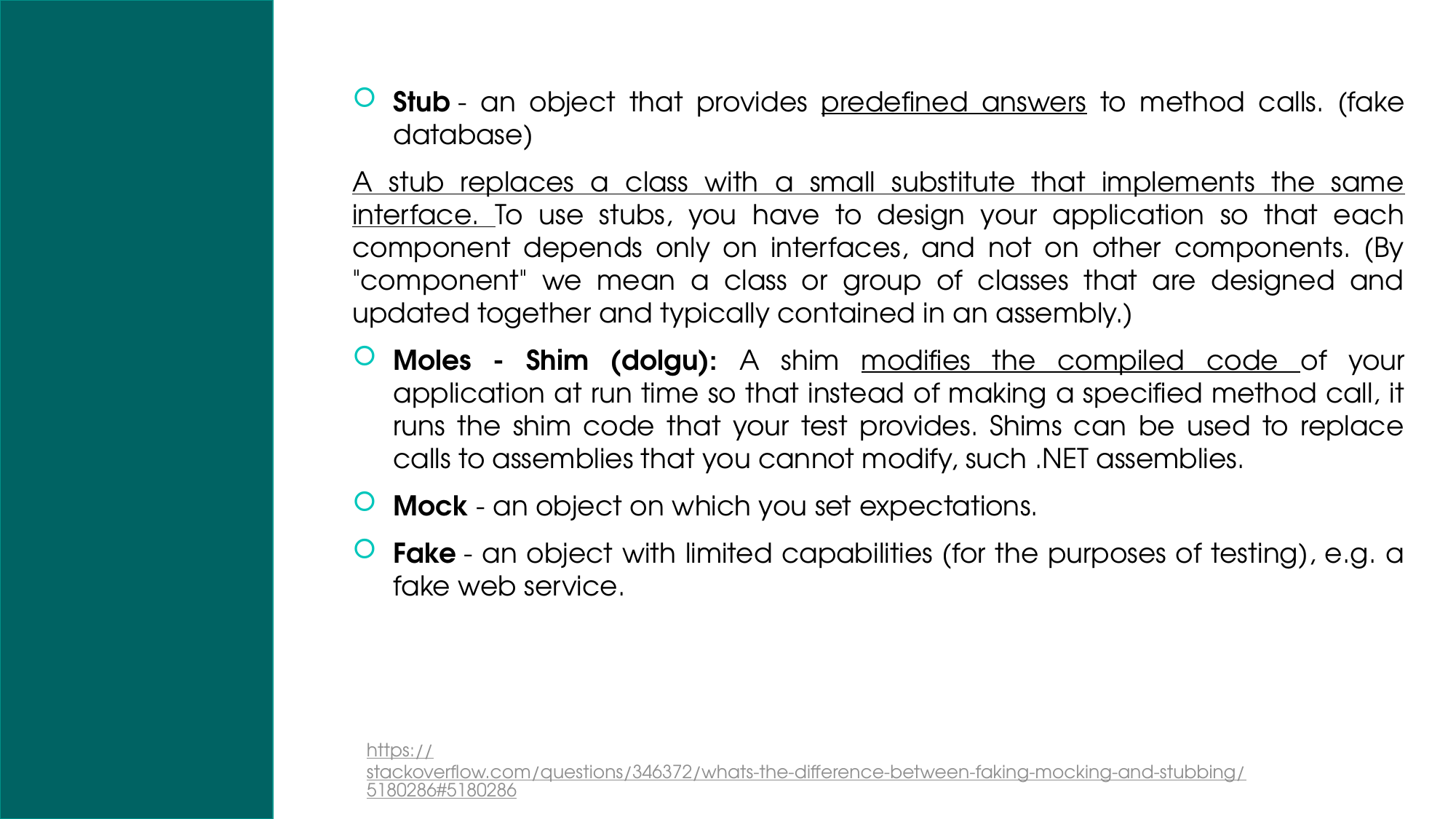

Stub - an object that provides predefined answers to method calls. (fake database)
A stub replaces a class with a small substitute that implements the same interface. To use stubs, you have to design your application so that each component depends only on interfaces, and not on other components. (By "component" we mean a class or group of classes that are designed and updated together and typically contained in an assembly.)
Moles - Shim (dolgu): A shim modifies the compiled code of your application at run time so that instead of making a specified method call, it runs the shim code that your test provides. Shims can be used to replace calls to assemblies that you cannot modify, such .NET assemblies.
Mock - an object on which you set expectations.
Fake - an object with limited capabilities (for the purposes of testing), e.g. a fake web service.

https://stackoverflow.com/questions/346372/whats-the-difference-between-faking-mocking-and-stubbing/5180286#5180286